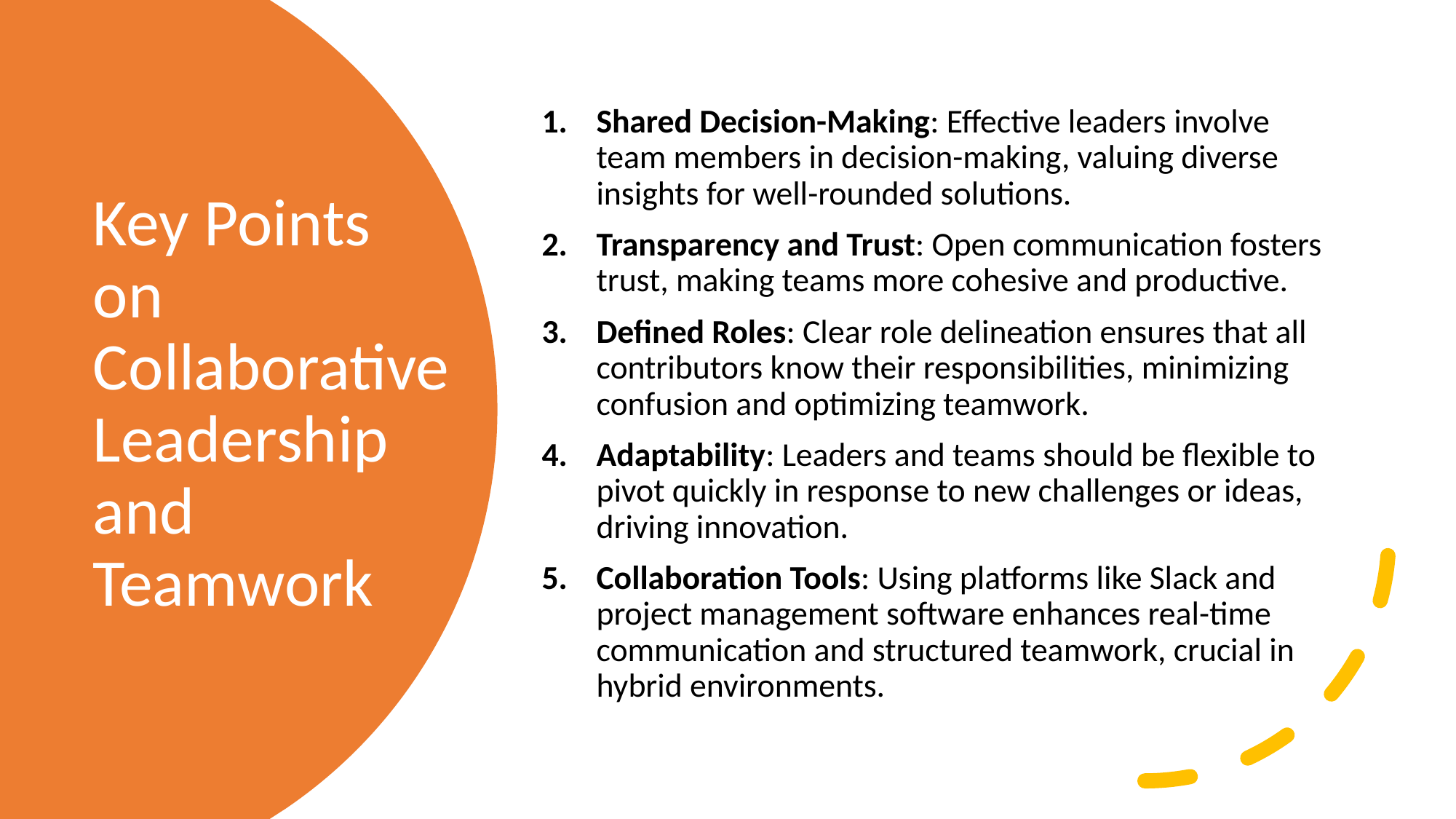

Shared Decision-Making: Effective leaders involve team members in decision-making, valuing diverse insights for well-rounded solutions.
Transparency and Trust: Open communication fosters trust, making teams more cohesive and productive.
Defined Roles: Clear role delineation ensures that all contributors know their responsibilities, minimizing confusion and optimizing teamwork.
Adaptability: Leaders and teams should be flexible to pivot quickly in response to new challenges or ideas, driving innovation.
Collaboration Tools: Using platforms like Slack and project management software enhances real-time communication and structured teamwork, crucial in hybrid environments.
# Key Points on Collaborative Leadership and Teamwork